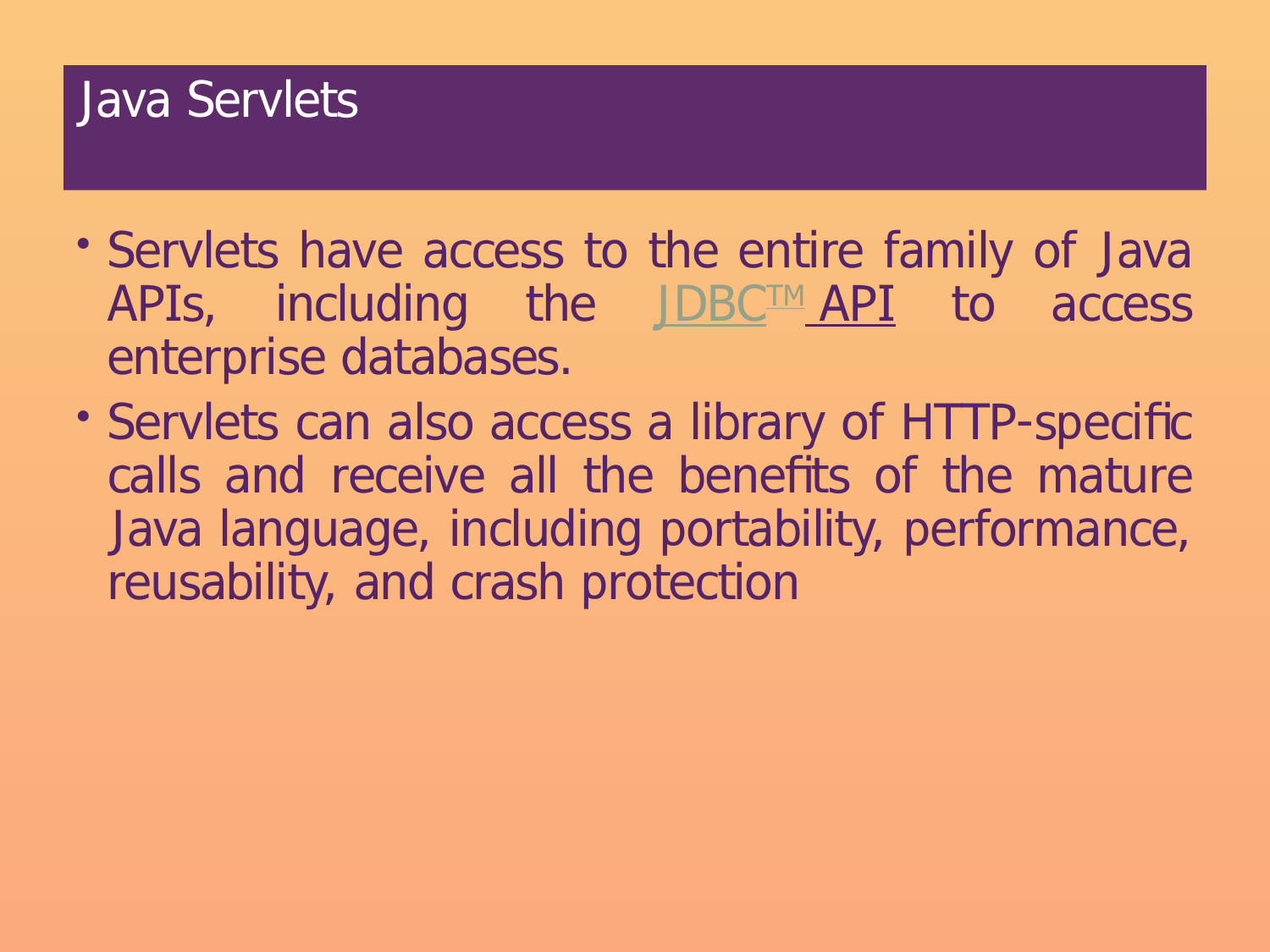

# Java Servlets
Servlets have access to the entire family of Java APIs, including the JDBCTM API to access enterprise databases.
Servlets can also access a library of HTTP-specific calls and receive all the benefits of the mature Java language, including portability, performance, reusability, and crash protection